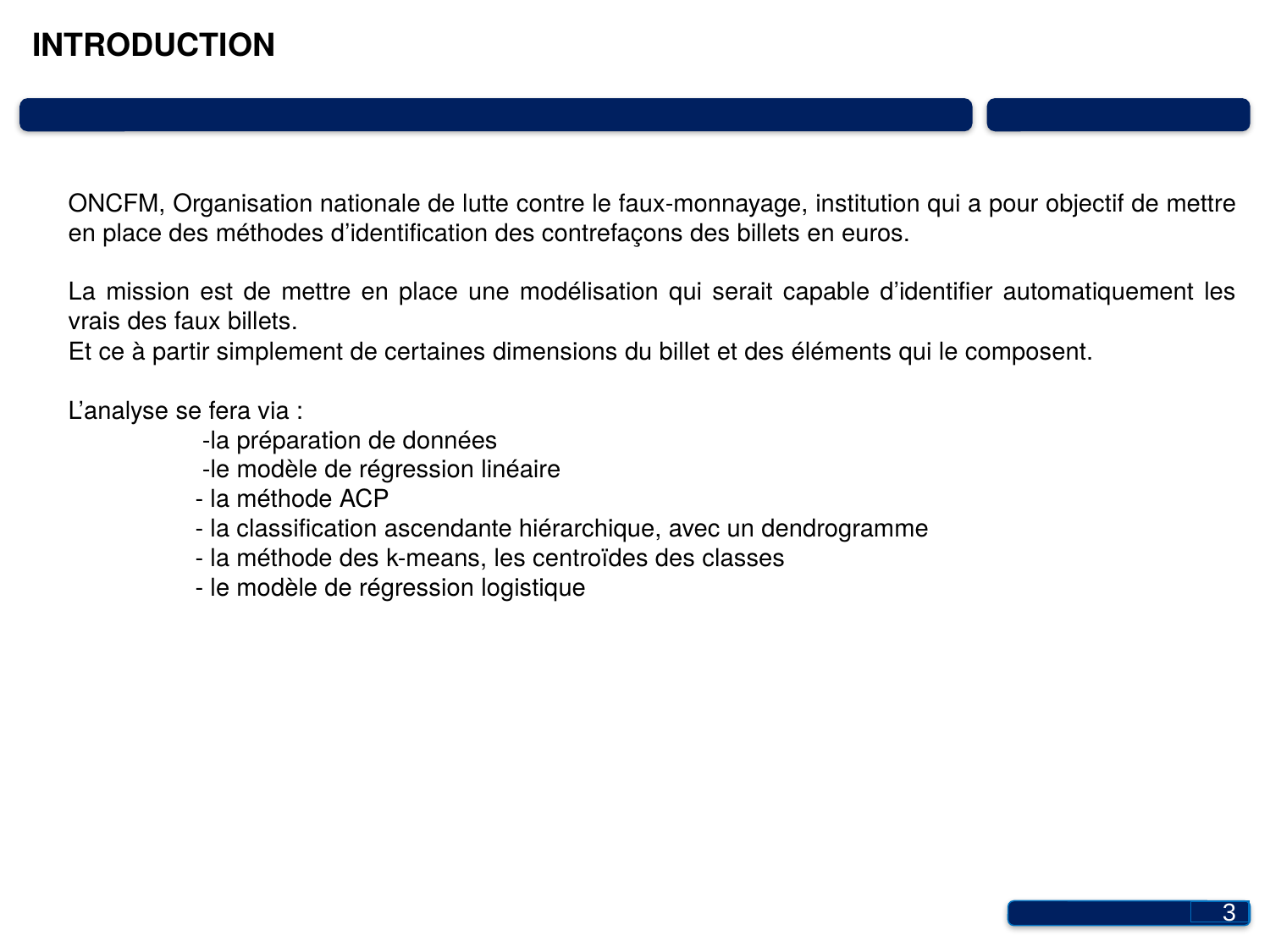

# INTRODUCTION

ONCFM, Organisation nationale de lutte contre le faux-monnayage, institution qui a pour objectif de mettre en place des méthodes d’identification des contrefaçons des billets en euros.

La mission est de mettre en place une modélisation qui serait capable d’identifier automatiquement les vrais des faux billets.
Et ce à partir simplement de certaines dimensions du billet et des éléments qui le composent.

L’analyse se fera via :
	 -la préparation de données
	 -le modèle de régression linéaire
	- la méthode ACP
	- la classification ascendante hiérarchique, avec un dendrogramme
	- la méthode des k-means, les centroïdes des classes
	- le modèle de régression logistique

3